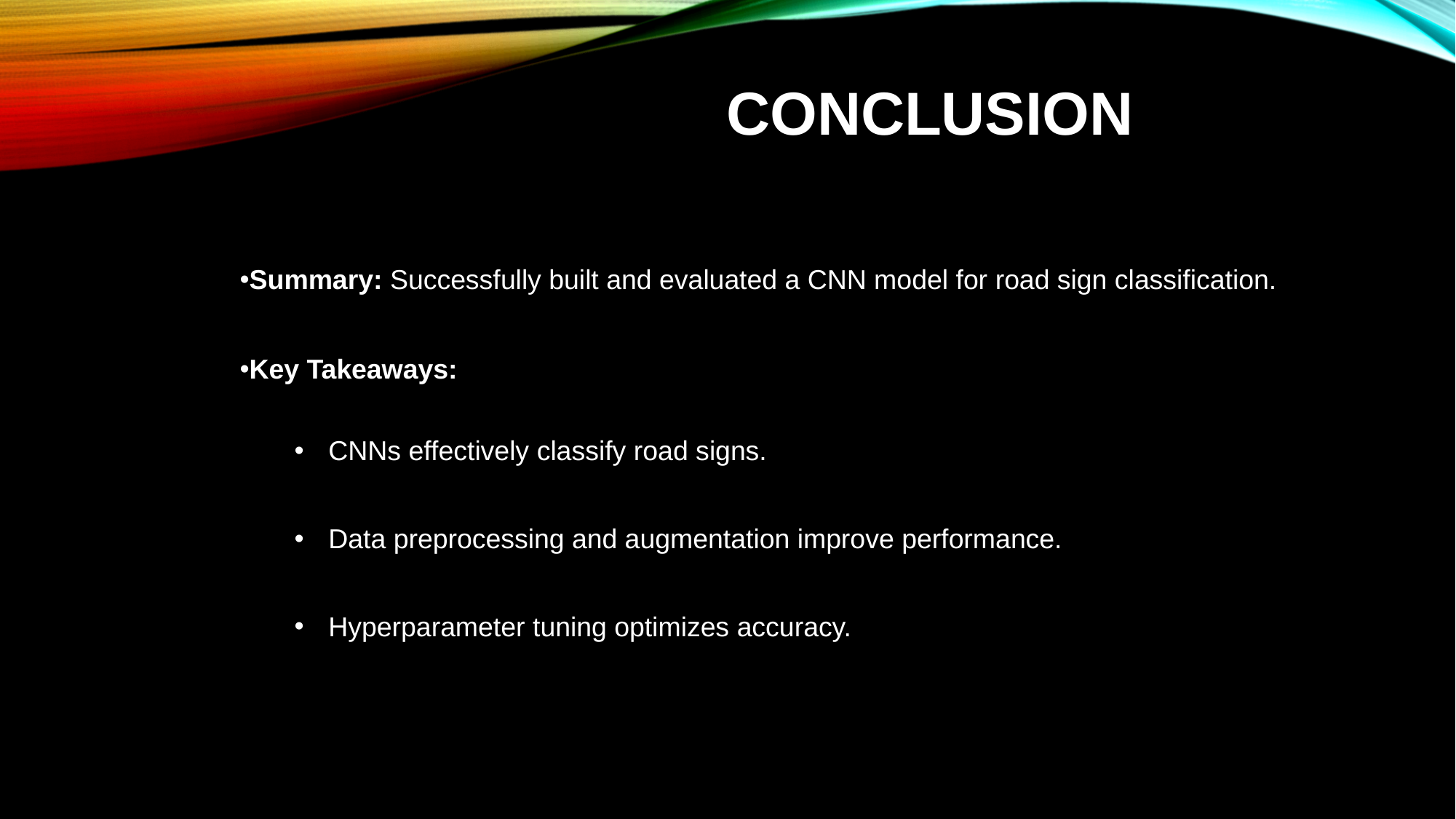

# Conclusion
Summary: Successfully built and evaluated a CNN model for road sign classification.

Key Takeaways:

CNNs effectively classify road signs.

Data preprocessing and augmentation improve performance.

Hyperparameter tuning optimizes accuracy.